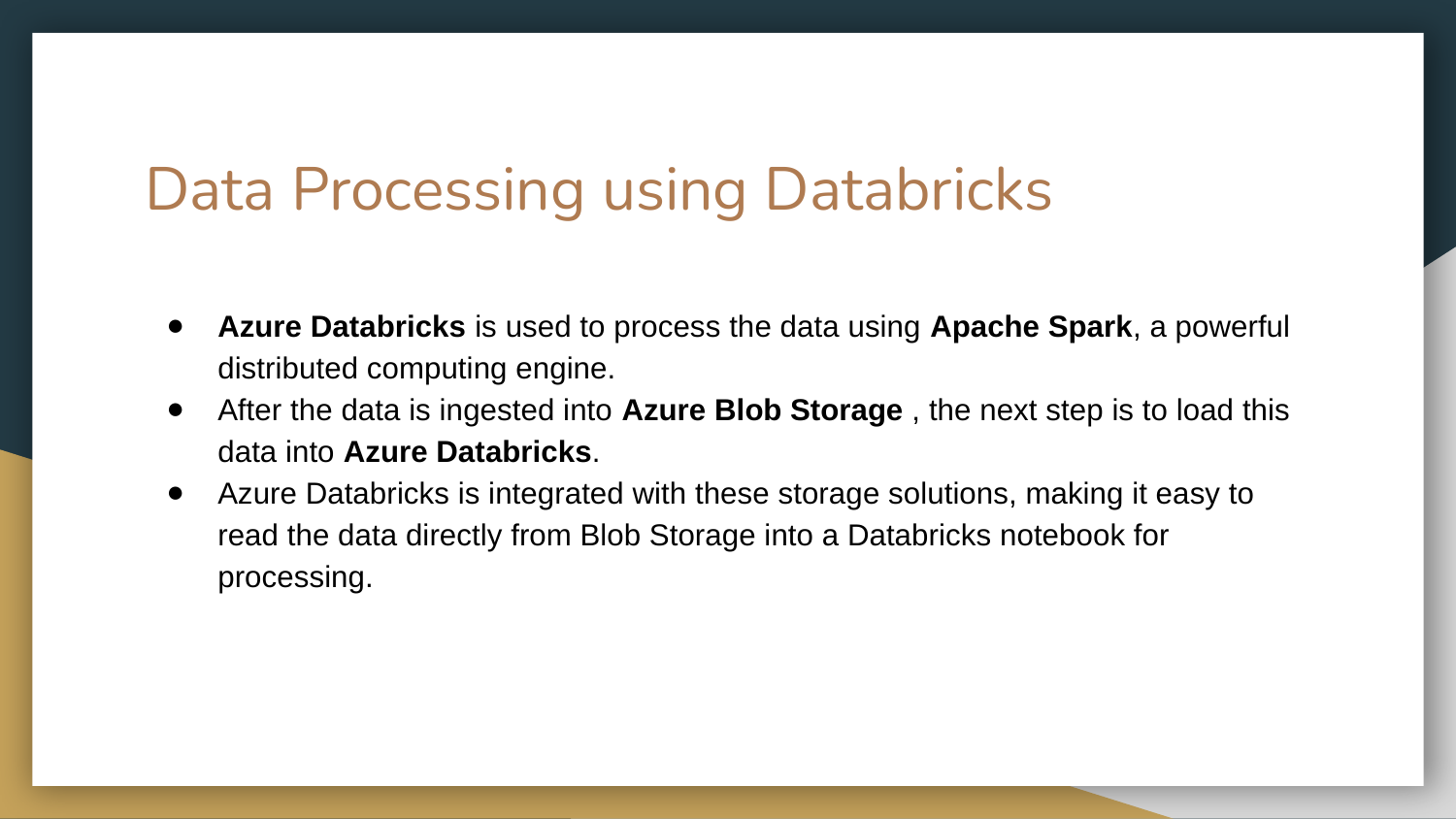

# Data Processing using Databricks
Azure Databricks is used to process the data using Apache Spark, a powerful distributed computing engine.
After the data is ingested into Azure Blob Storage , the next step is to load this data into Azure Databricks.
Azure Databricks is integrated with these storage solutions, making it easy to read the data directly from Blob Storage into a Databricks notebook for processing.